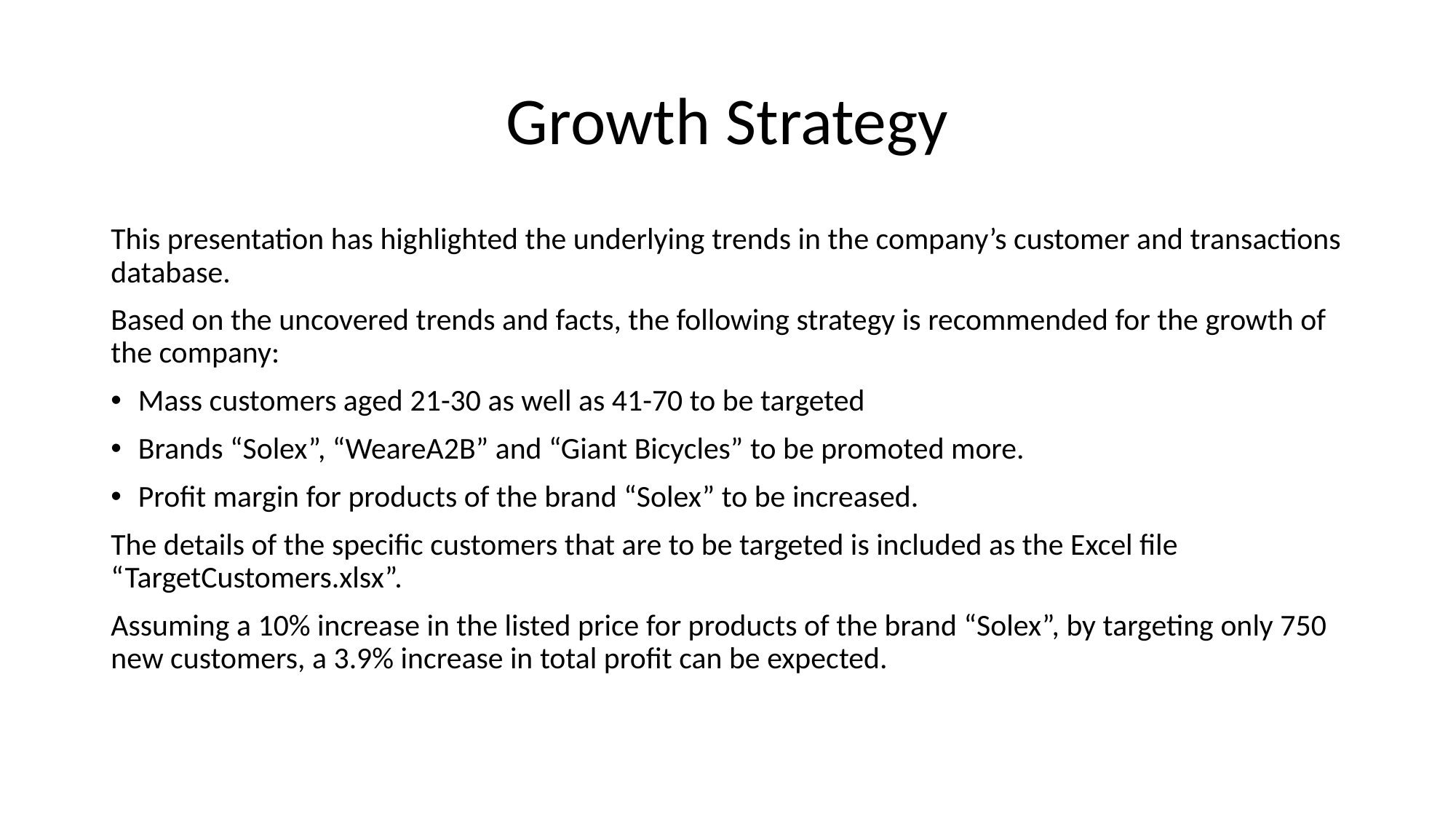

# Growth Strategy
This presentation has highlighted the underlying trends in the company’s customer and transactions database.
Based on the uncovered trends and facts, the following strategy is recommended for the growth of the company:
Mass customers aged 21-30 as well as 41-70 to be targeted
Brands “Solex”, “WeareA2B” and “Giant Bicycles” to be promoted more.
Profit margin for products of the brand “Solex” to be increased.
The details of the specific customers that are to be targeted is included as the Excel file “TargetCustomers.xlsx”.
Assuming a 10% increase in the listed price for products of the brand “Solex”, by targeting only 750 new customers, a 3.9% increase in total profit can be expected.